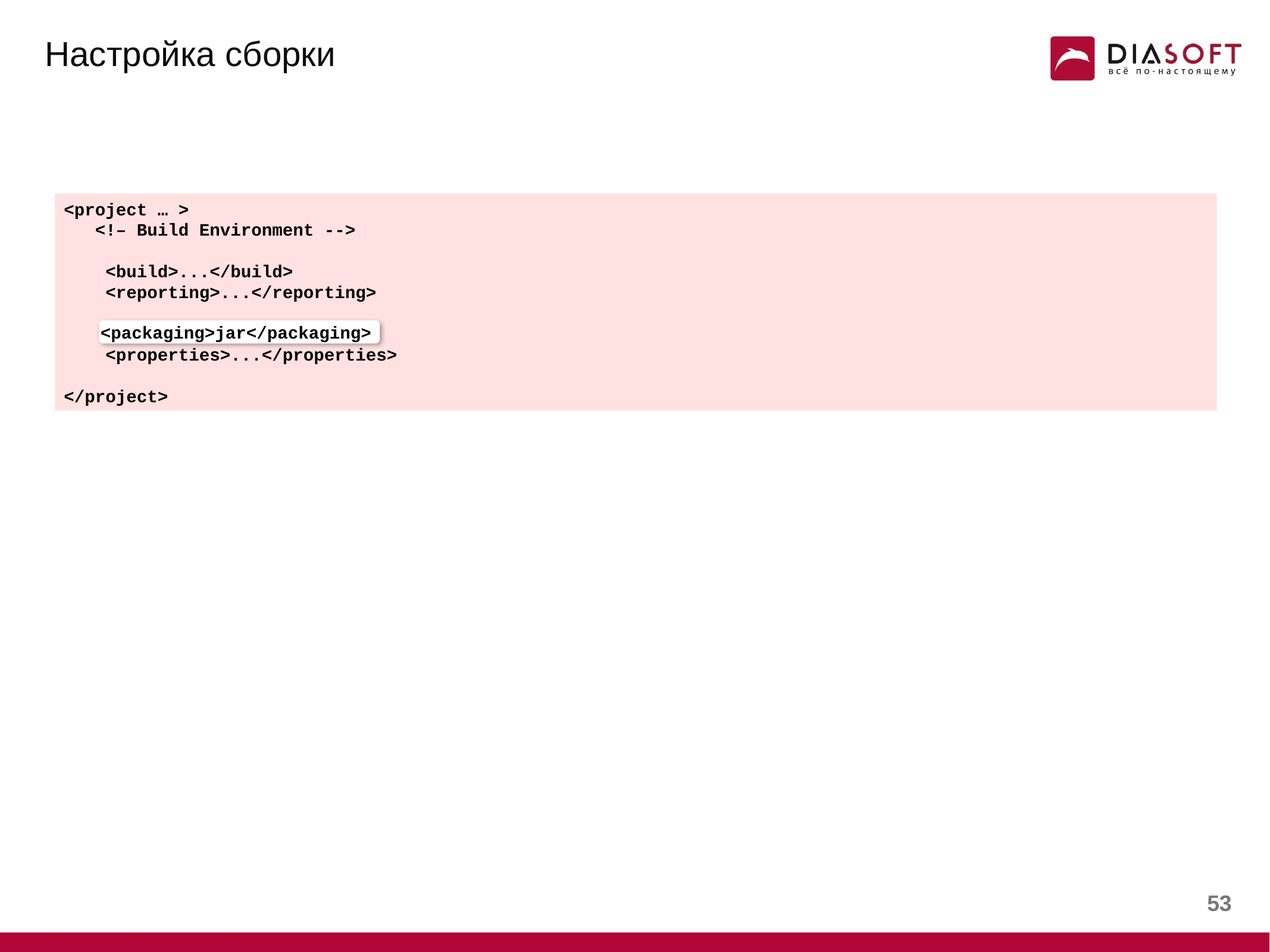

# Настройка сборки
<project … >
   <!– Build Environment -->

    <build>...</build>
    <reporting>...</reporting>

    <properties>...</properties>

</project>
<packaging>jar</packaging>
53